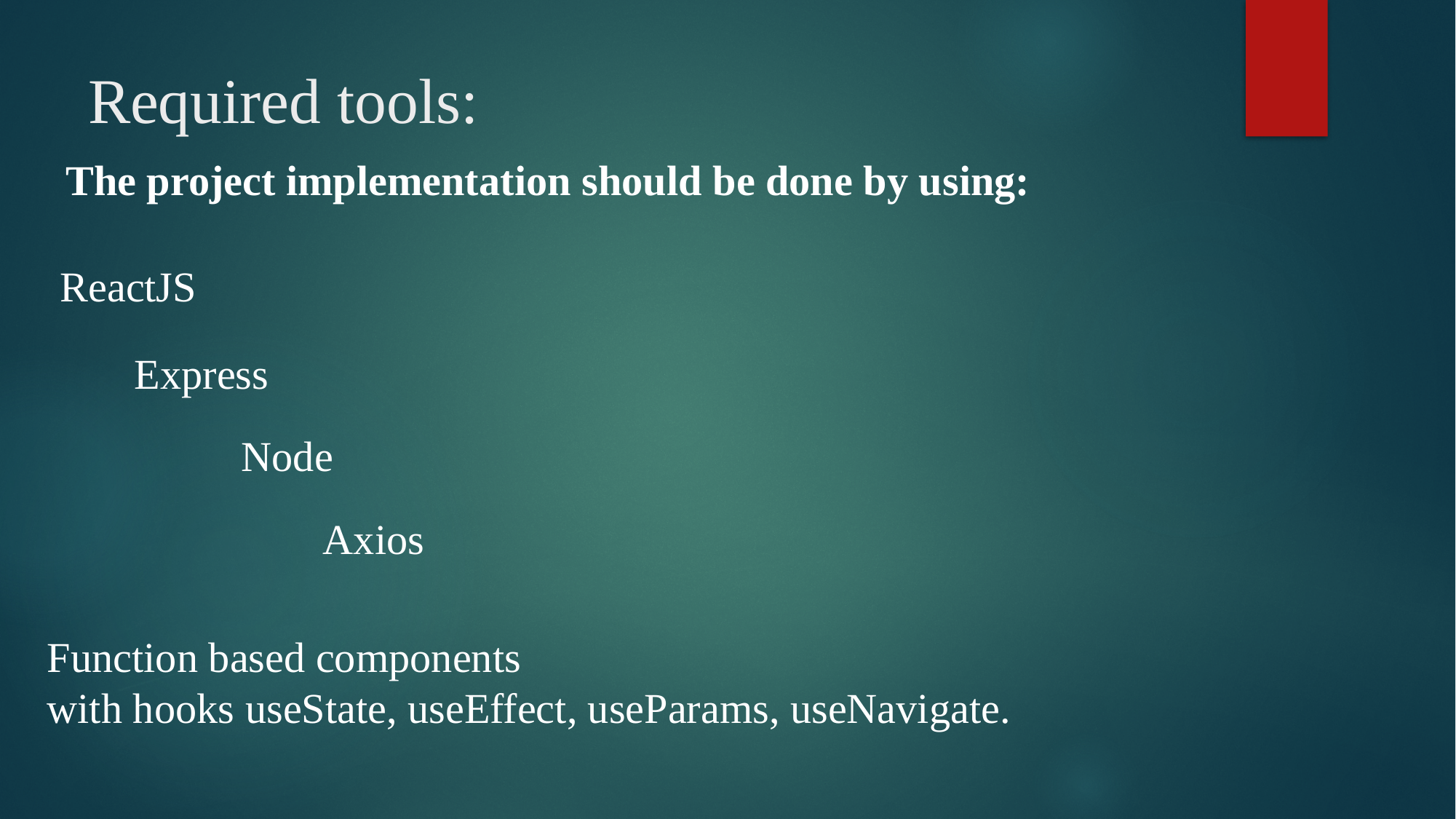

# Required tools:
The project implementation should be done by using:

ReactJS
Express
Node
Axios
Function based components with hooks useState, useEffect, useParams, useNavigate.